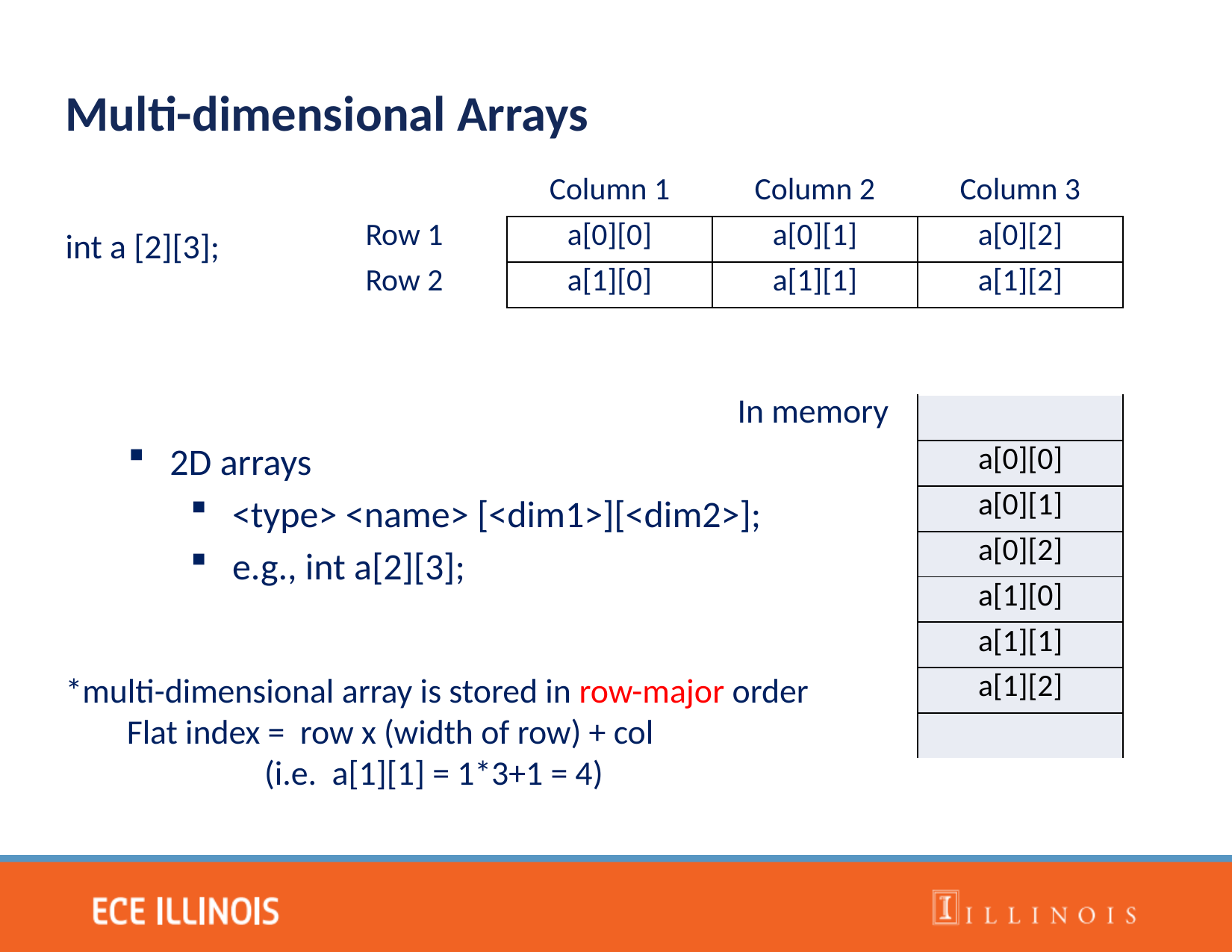

Multi-dimensional Arrays
|  | Column 1 | Column 2 | Column 3 |
| --- | --- | --- | --- |
| Row 1 | a[0][0] | a[0][1] | a[0][2] |
| Row 2 | a[1][0] | a[1][1] | a[1][2] |
int a [2][3];

						In memory
2D arrays
<type> <name> [<dim1>][<dim2>];
e.g., int a[2][3];

*multi-dimensional array is stored in row-major order
        Flat index =  row x (width of row) + col
                          (i.e.  a[1][1] = 1*3+1 = 4)

* multi-dimensional array is stored in row-major order
|  |
| --- |
| a[0][0] |
| a[0][1] |
| a[0][2] |
| a[1][0] |
| a[1][1] |
| a[1][2] |
|  |